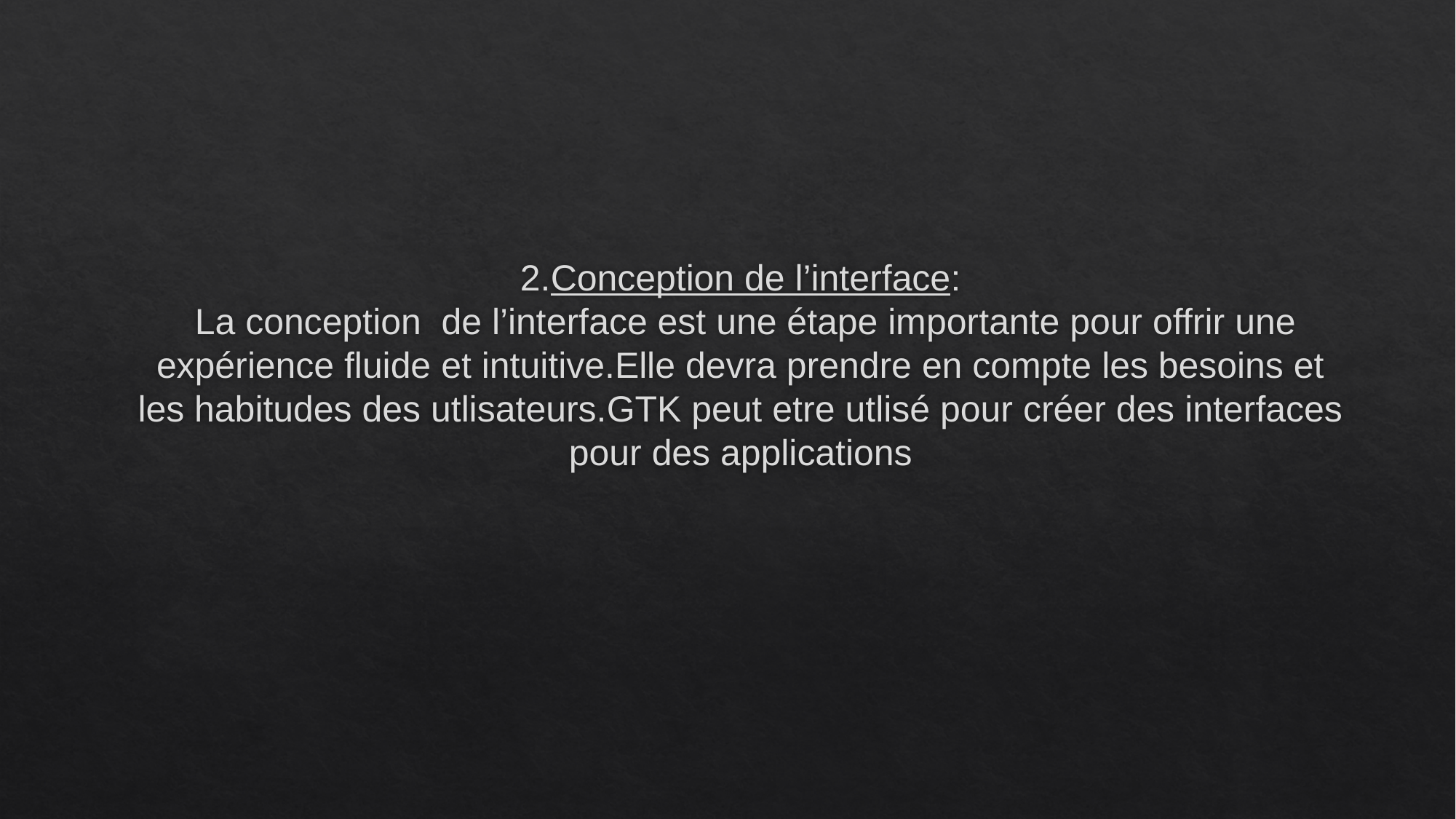

# 2.Conception de l’interface: La conception  de l’interface est une étape importante pour offrir une expérience fluide et intuitive.Elle devra prendre en compte les besoins et les habitudes des utlisateurs.GTK peut etre utlisé pour créer des interfaces pour des applications